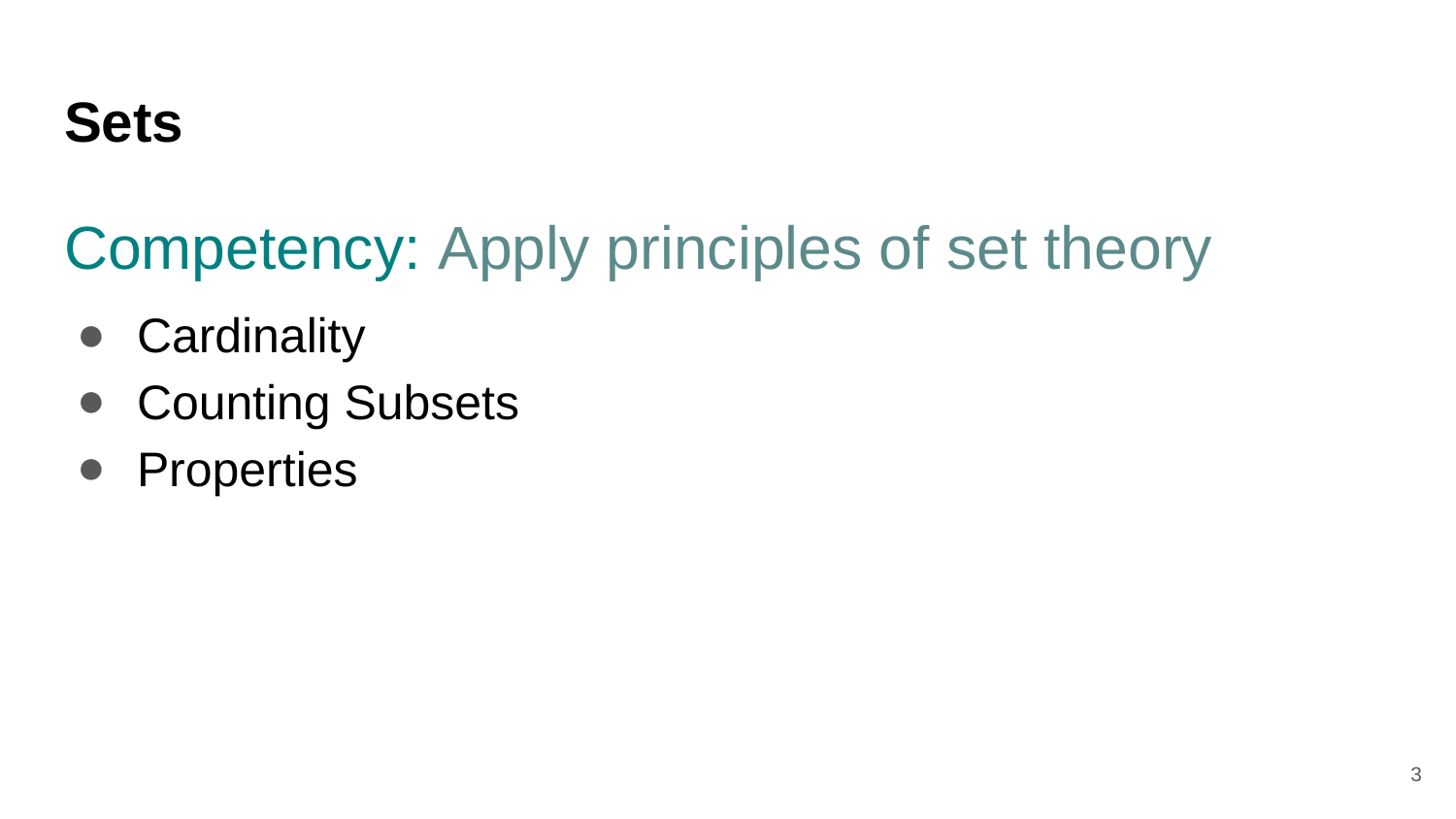

# Sets
Competency: Apply principles of set theory
Cardinality
Counting Subsets
Properties

3